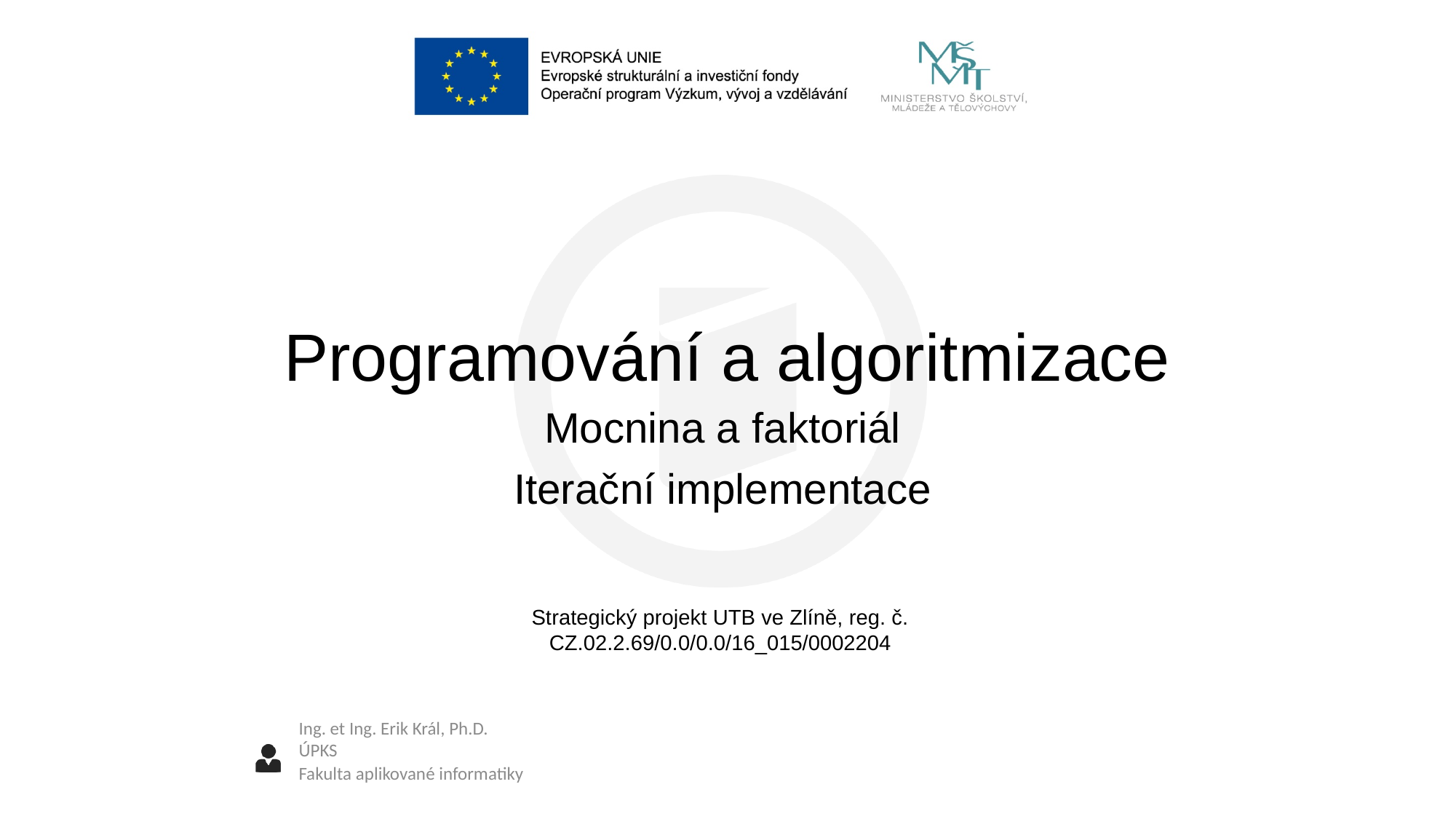

# Programování a algoritmizace
Mocnina a faktoriál
Iterační implementace
Ing. et Ing. Erik Král, Ph.D.
ÚPKS